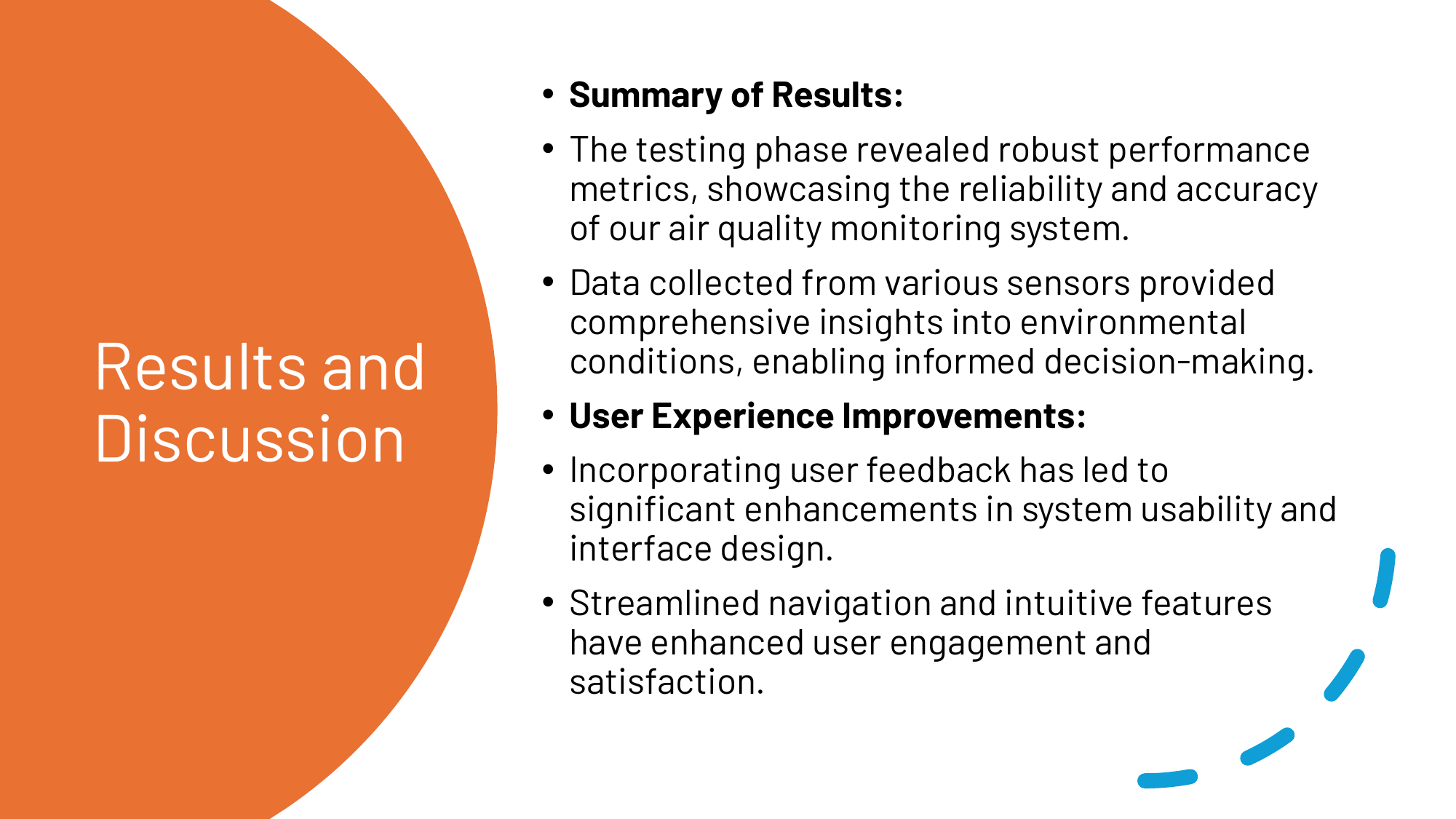

Summary of Results:
The testing phase revealed robust performance metrics, showcasing the reliability and accuracy of our air quality monitoring system.
Data collected from various sensors provided comprehensive insights into environmental conditions, enabling informed decision-making.
User Experience Improvements:
Incorporating user feedback has led to significant enhancements in system usability and interface design.
Streamlined navigation and intuitive features have enhanced user engagement and satisfaction.

# Results and Discussion